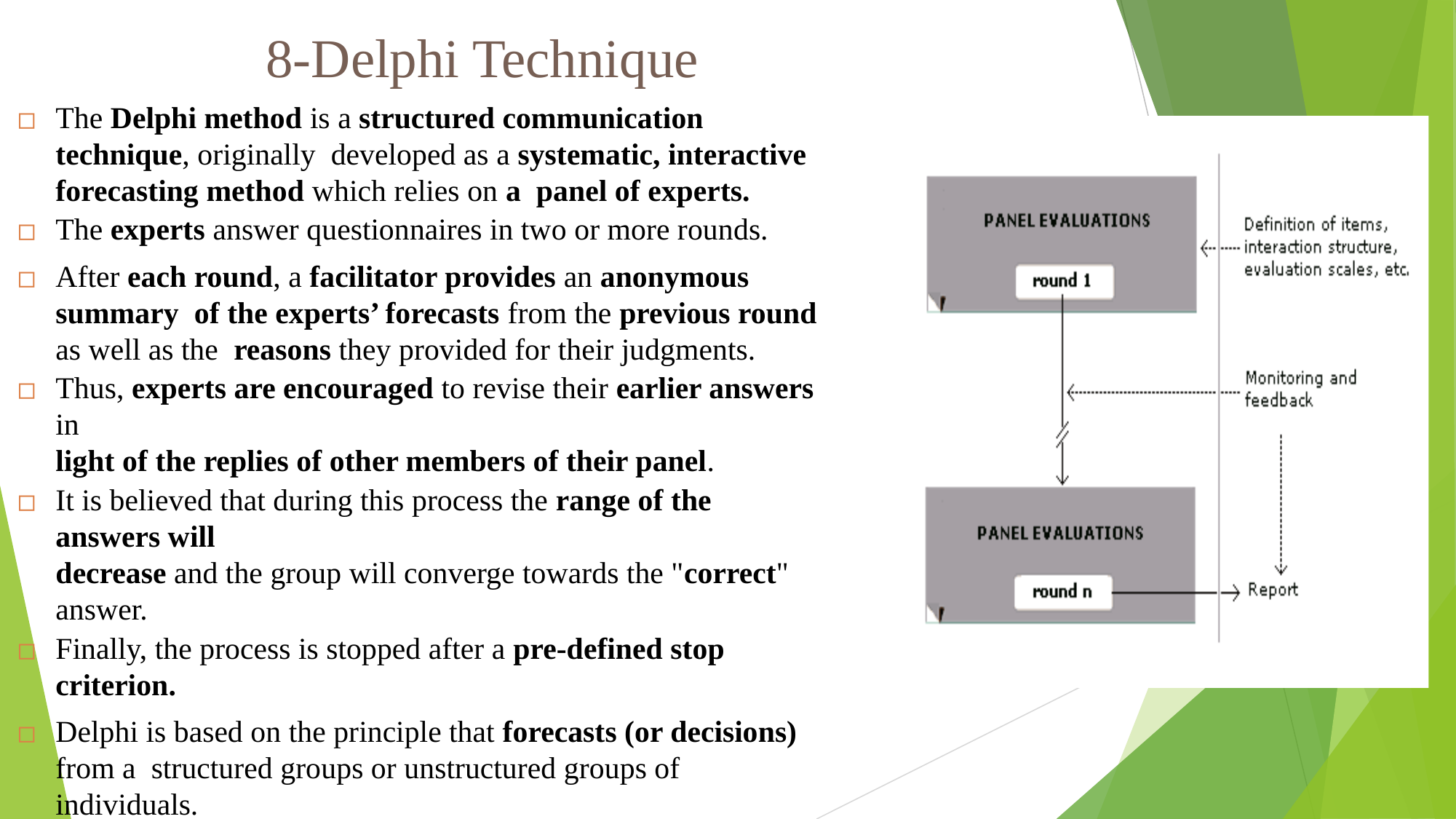

# 8-Delphi Technique
The Delphi method is a structured communication technique, originally  developed as a systematic, interactive forecasting method which relies on a  panel of experts.
The experts answer questionnaires in two or more rounds.
After each round, a facilitator provides an anonymous summary  of the experts’ forecasts from the previous round as well as the  reasons they provided for their judgments.
Thus, experts are encouraged to revise their earlier answers in
light of the replies of other members of their panel.
It is believed that during this process the range of the answers will
decrease and the group will converge towards the "correct" answer.
Finally, the process is stopped after a pre-defined stop criterion.
Delphi is based on the principle that forecasts (or decisions) from a  structured groups or unstructured groups of individuals.